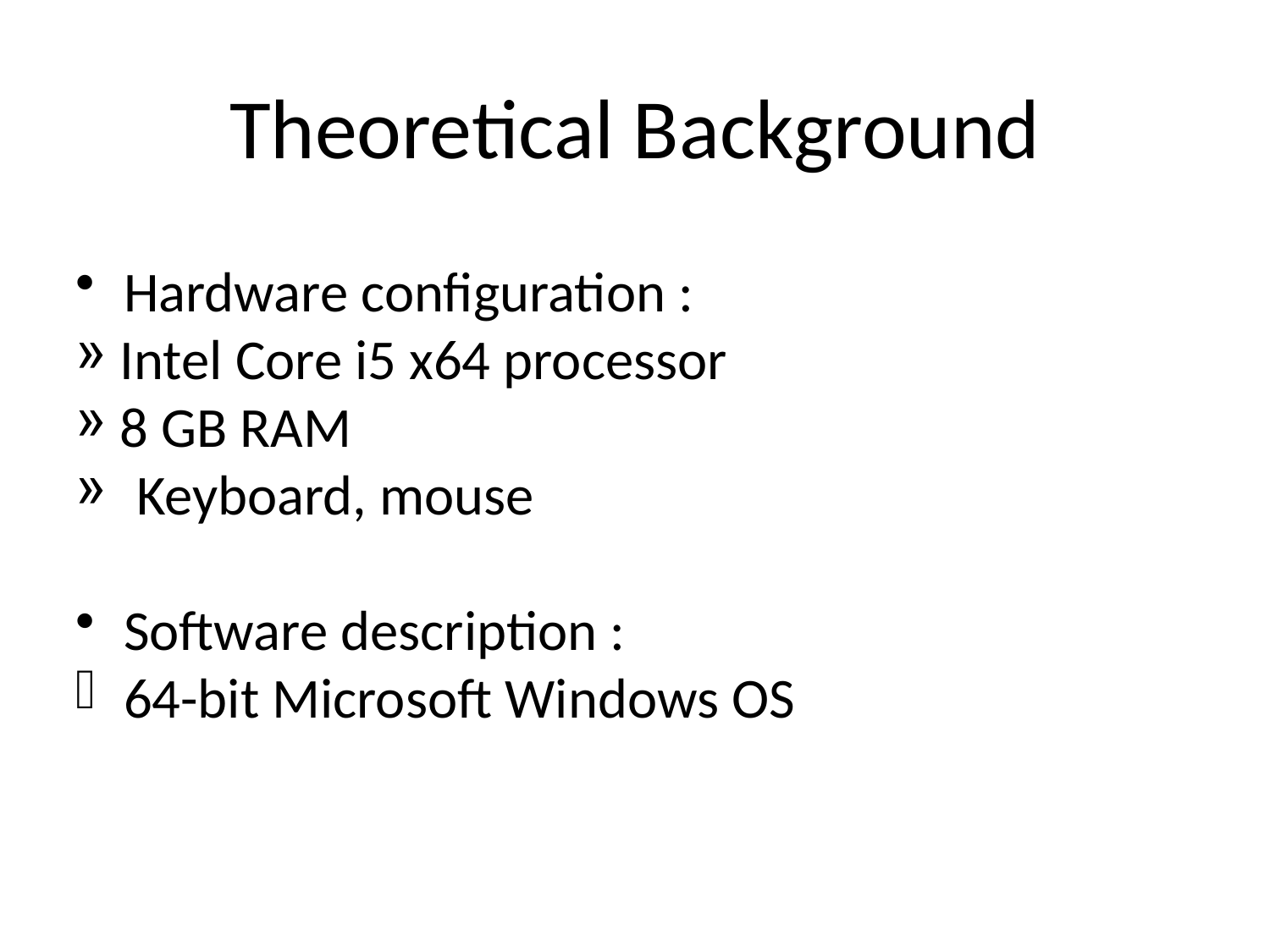

# Theoretical Background
Hardware configuration :
 Intel Core i5 x64 processor
 8 GB RAM
 Keyboard, mouse

Software description :
64-bit Microsoft Windows OS